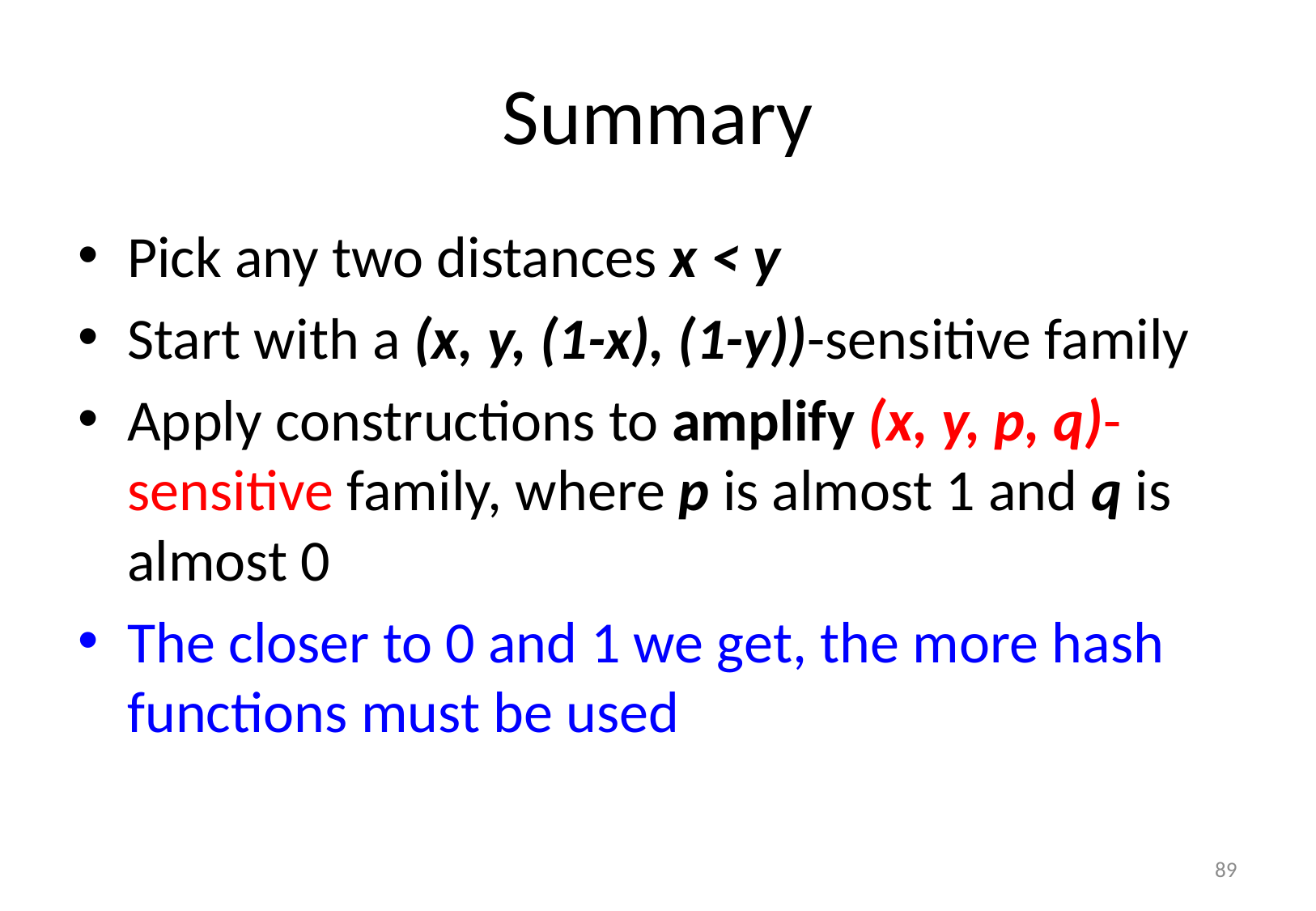

# Summary
Pick any two distances x < y
Start with a (x, y, (1-x), (1-y))-sensitive family
Apply constructions to amplify (x, y, p, q)-sensitive family, where p is almost 1 and q is almost 0
The closer to 0 and 1 we get, the more hash functions must be used

89